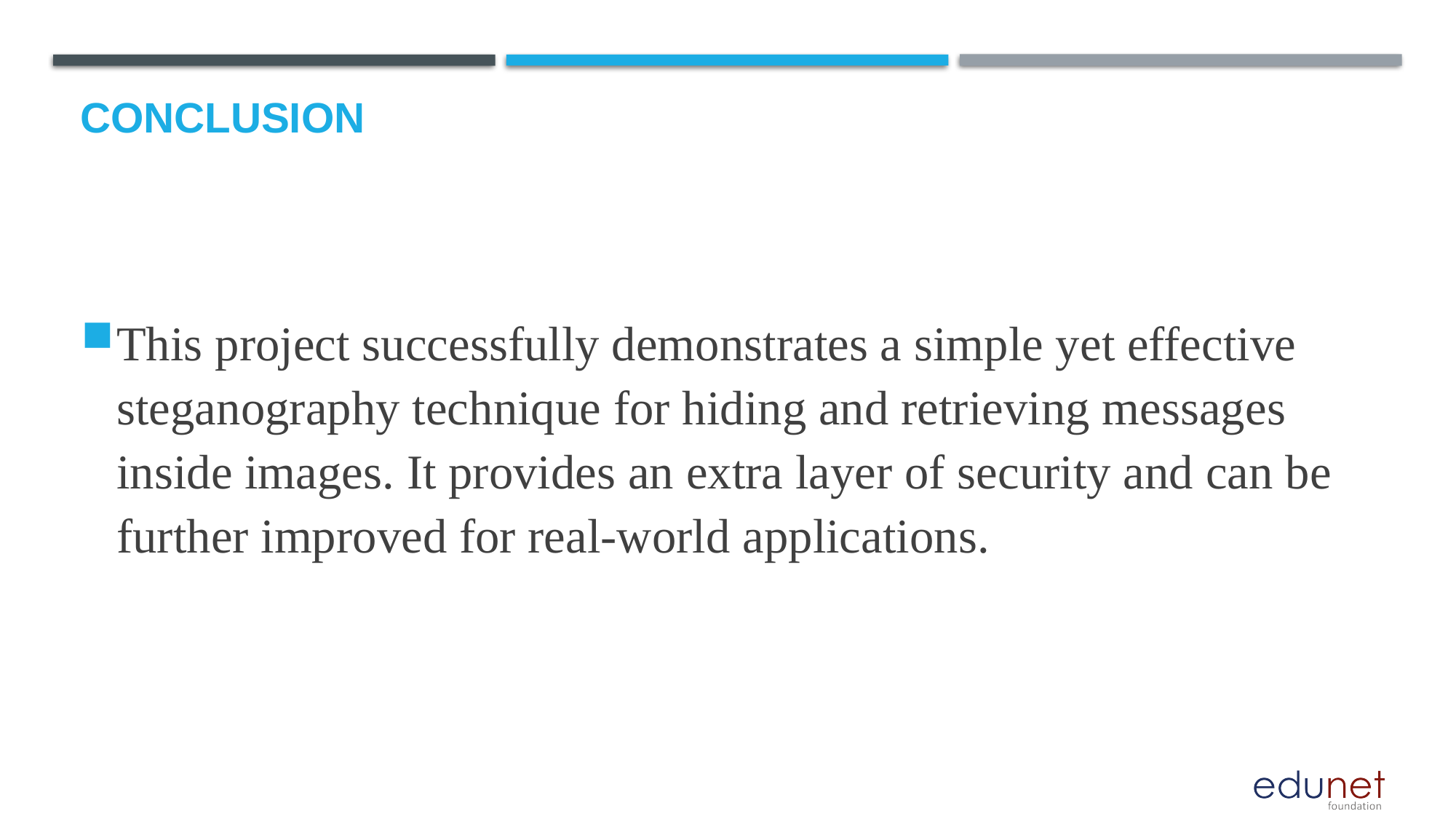

# Conclusion
This project successfully demonstrates a simple yet effective steganography technique for hiding and retrieving messages inside images. It provides an extra layer of security and can be further improved for real-world applications.